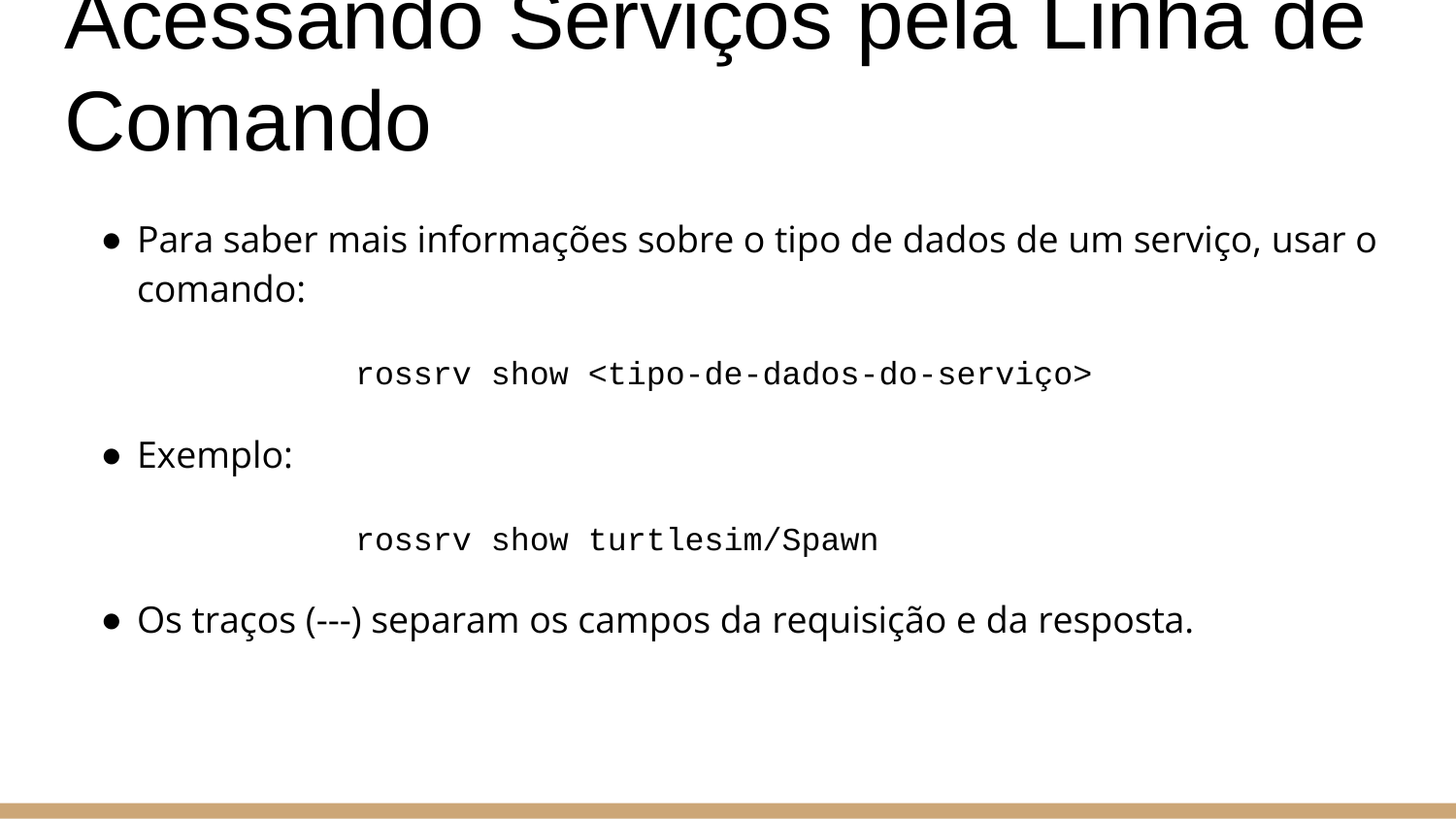

# Acessando Serviços pela Linha de Comando
Para saber mais informações sobre o tipo de dados de um serviço, usar o comando:
		rossrv show <tipo-de-dados-do-serviço>
Exemplo:
		rossrv show turtlesim/Spawn
Os traços (---) separam os campos da requisição e da resposta.